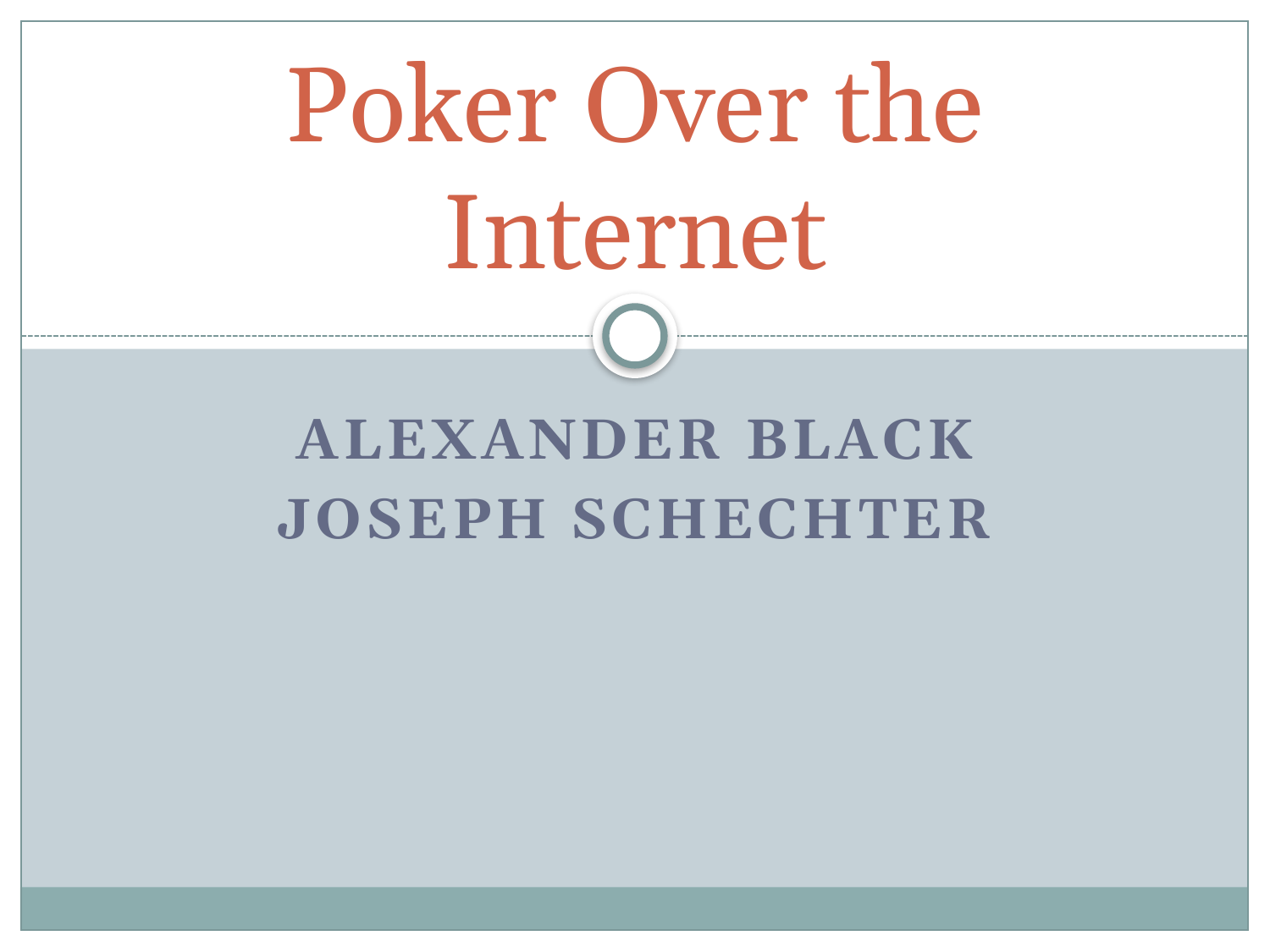

# Poker Over the Internet
Alexander Black
Joseph Schechter